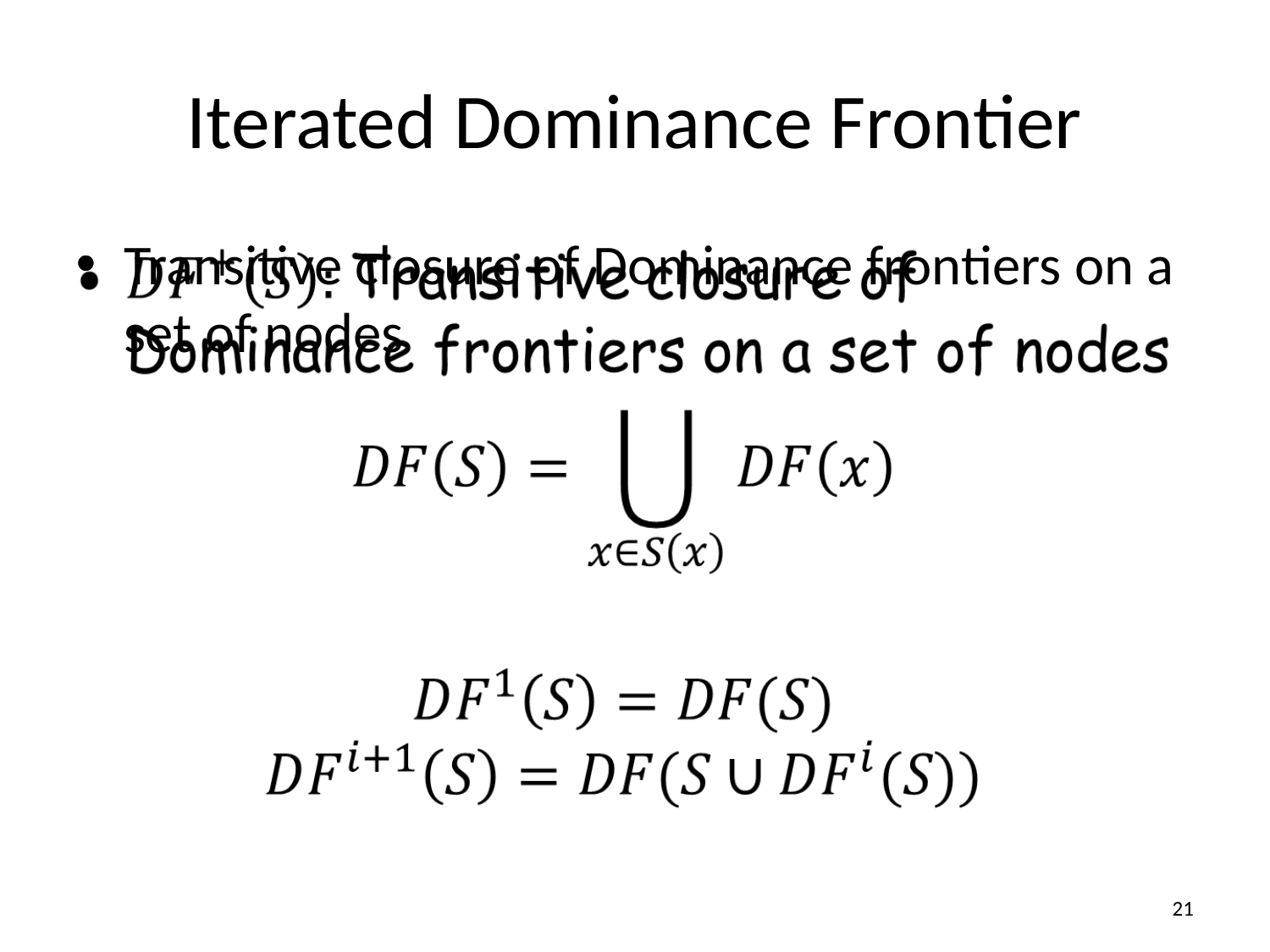

Iterated Dominance Frontier
Transitive closure of Dominance frontiers on a set of nodes

21